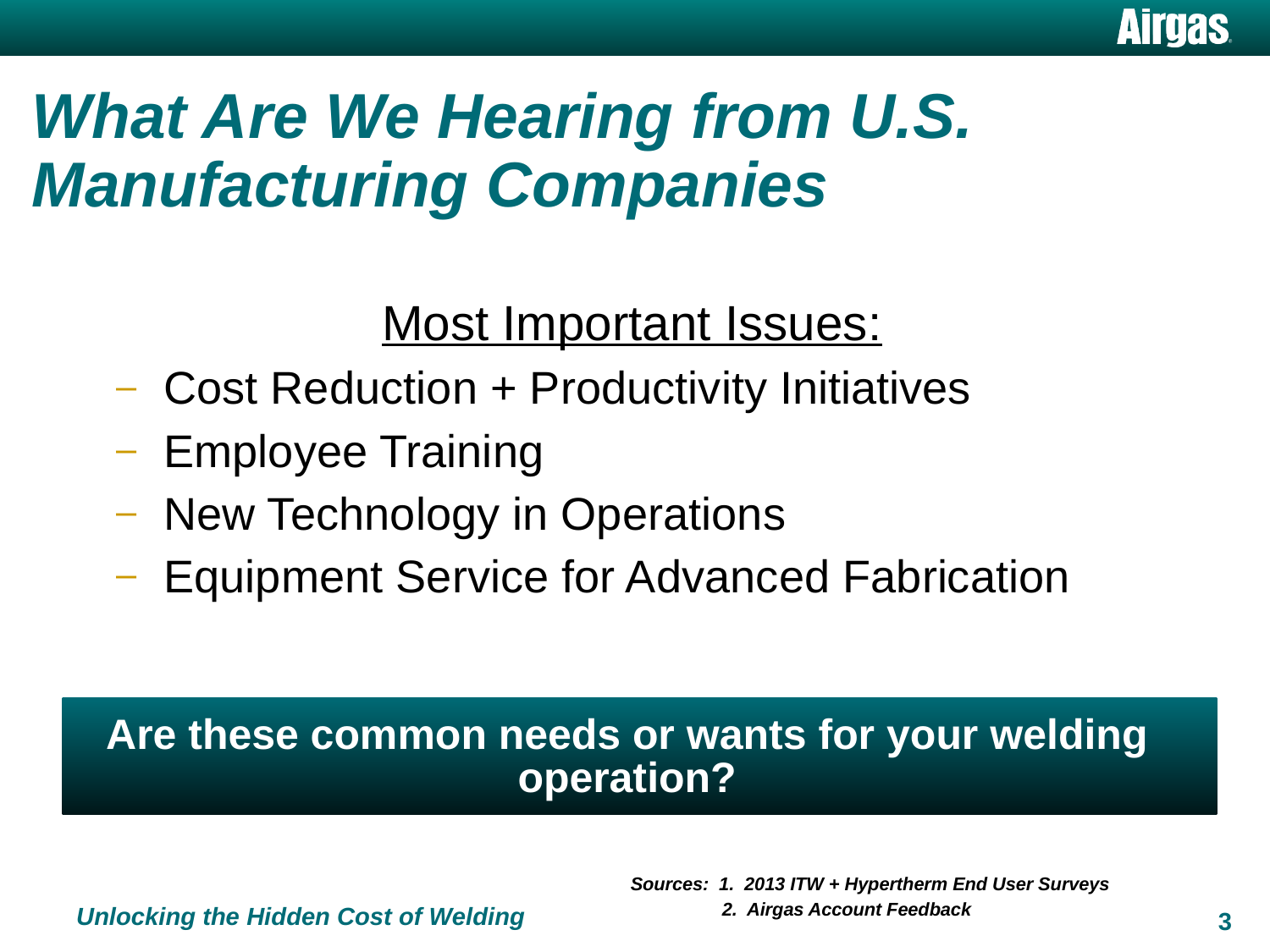

# What Are We Hearing from U.S. Manufacturing Companies
Most Important Issues:
Cost Reduction + Productivity Initiatives
Employee Training
New Technology in Operations
Equipment Service for Advanced Fabrication

Are these common needs or wants for your welding operation?
Sources:  1.  2013 ITW + Hypertherm End User Surveys
                  2.  Airgas Account Feedback
3
Unlocking the Hidden Cost of Welding